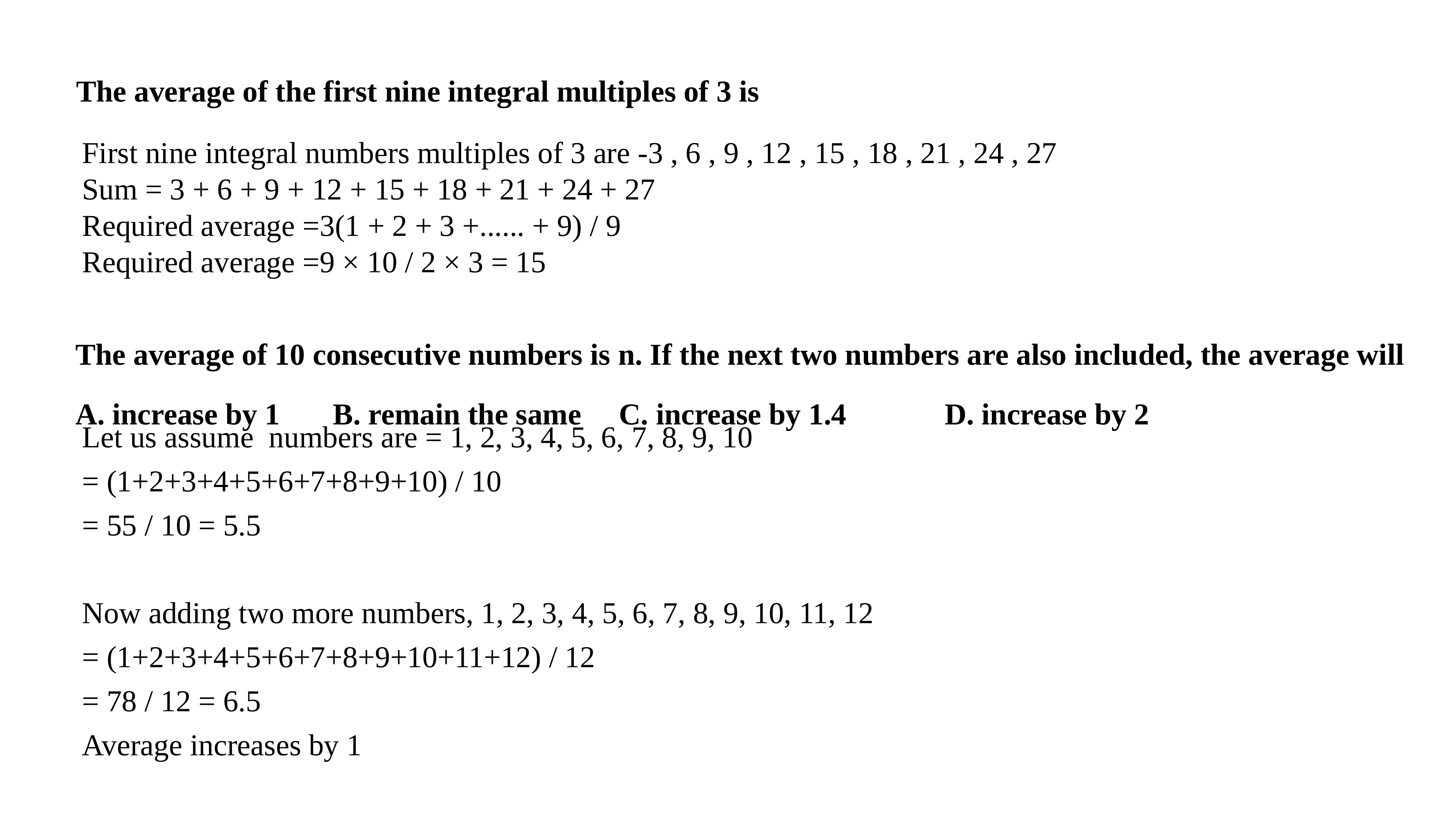

The average of the first nine integral multiples of 3 is
First nine integral numbers multiples of 3 are -3 , 6 , 9 , 12 , 15 , 18 , 21 , 24 , 27
Sum = 3 + 6 + 9 + 12 + 15 + 18 + 21 + 24 + 27
Required average =3(1 + 2 + 3 +...... + 9) / 9
Required average =9 × 10 / 2 × 3 = 15
The average of 10 consecutive numbers is n. If the next two numbers are also included, the average will
A. increase by 1       B. remain the same     C. increase by 1.4             D. increase by 2
Let us assume  numbers are = 1, 2, 3, 4, 5, 6, 7, 8, 9, 10
= (1+2+3+4+5+6+7+8+9+10) / 10
= 55 / 10 = 5.5

Now adding two more numbers, 1, 2, 3, 4, 5, 6, 7, 8, 9, 10, 11, 12
= (1+2+3+4+5+6+7+8+9+10+11+12) / 12
= 78 / 12 = 6.5
Average increases by 1